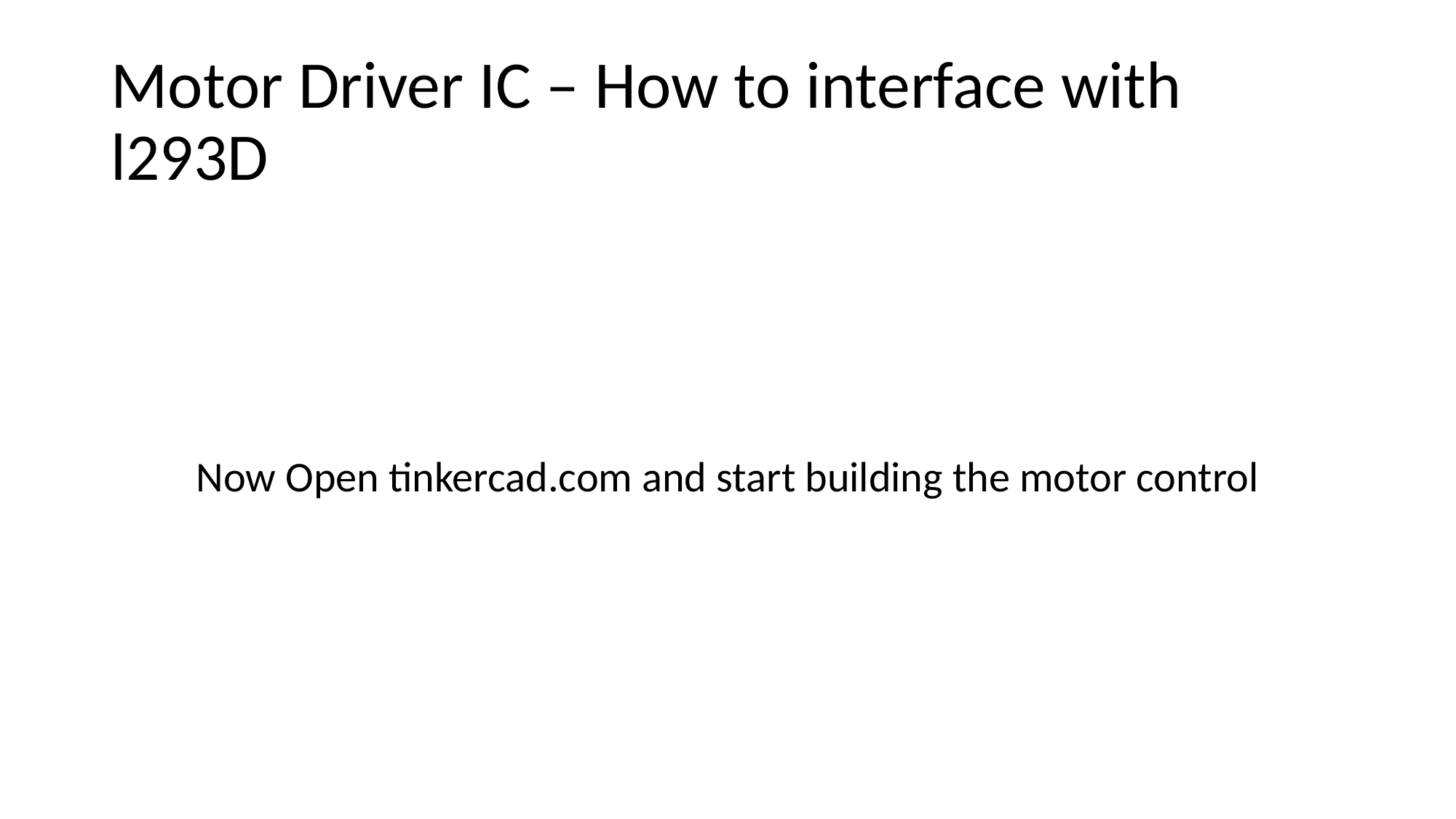

# Motor Driver IC – How to interface with l293D
Now Open tinkercad.com and start building the motor control